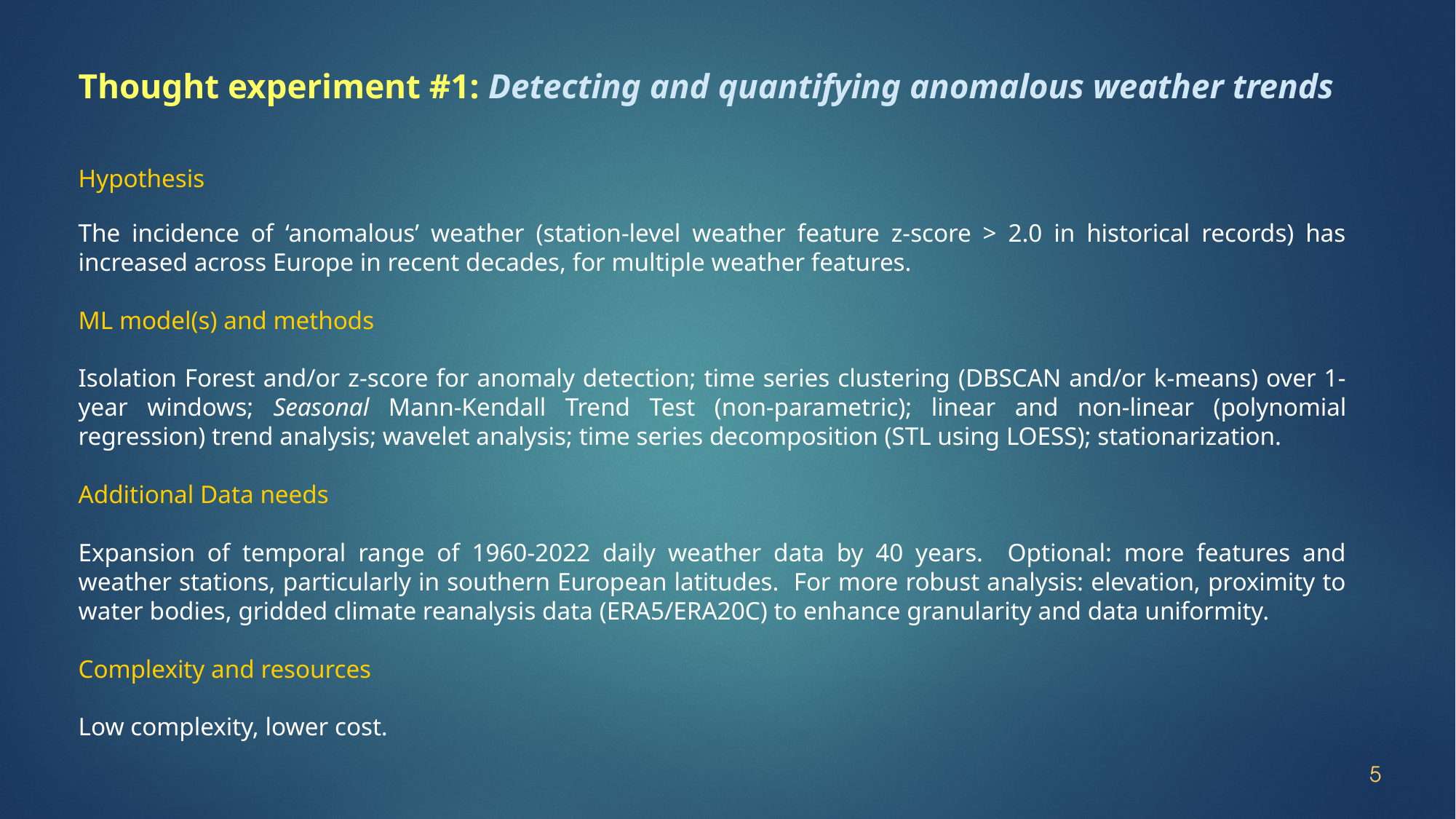

Thought experiment #1: Detecting and quantifying anomalous weather trends

Hypothesis

The incidence of ‘anomalous’ weather (station-level weather feature z-score > 2.0 in historical records) has increased across Europe in recent decades, for multiple weather features.

ML model(s) and methods

Isolation Forest and/or z-score for anomaly detection; time series clustering (DBSCAN and/or k-means) over 1-year windows; Seasonal Mann-Kendall Trend Test (non-parametric); linear and non-linear (polynomial regression) trend analysis; wavelet analysis; time series decomposition (STL using LOESS); stationarization.

Additional Data needs

Expansion of temporal range of 1960-2022 daily weather data by 40 years.  Optional: more features and weather stations, particularly in southern European latitudes.  For more robust analysis: elevation, proximity to water bodies, gridded climate reanalysis data (ERA5/ERA20C) to enhance granularity and data uniformity.

Complexity and resources

Low complexity, lower cost.
5